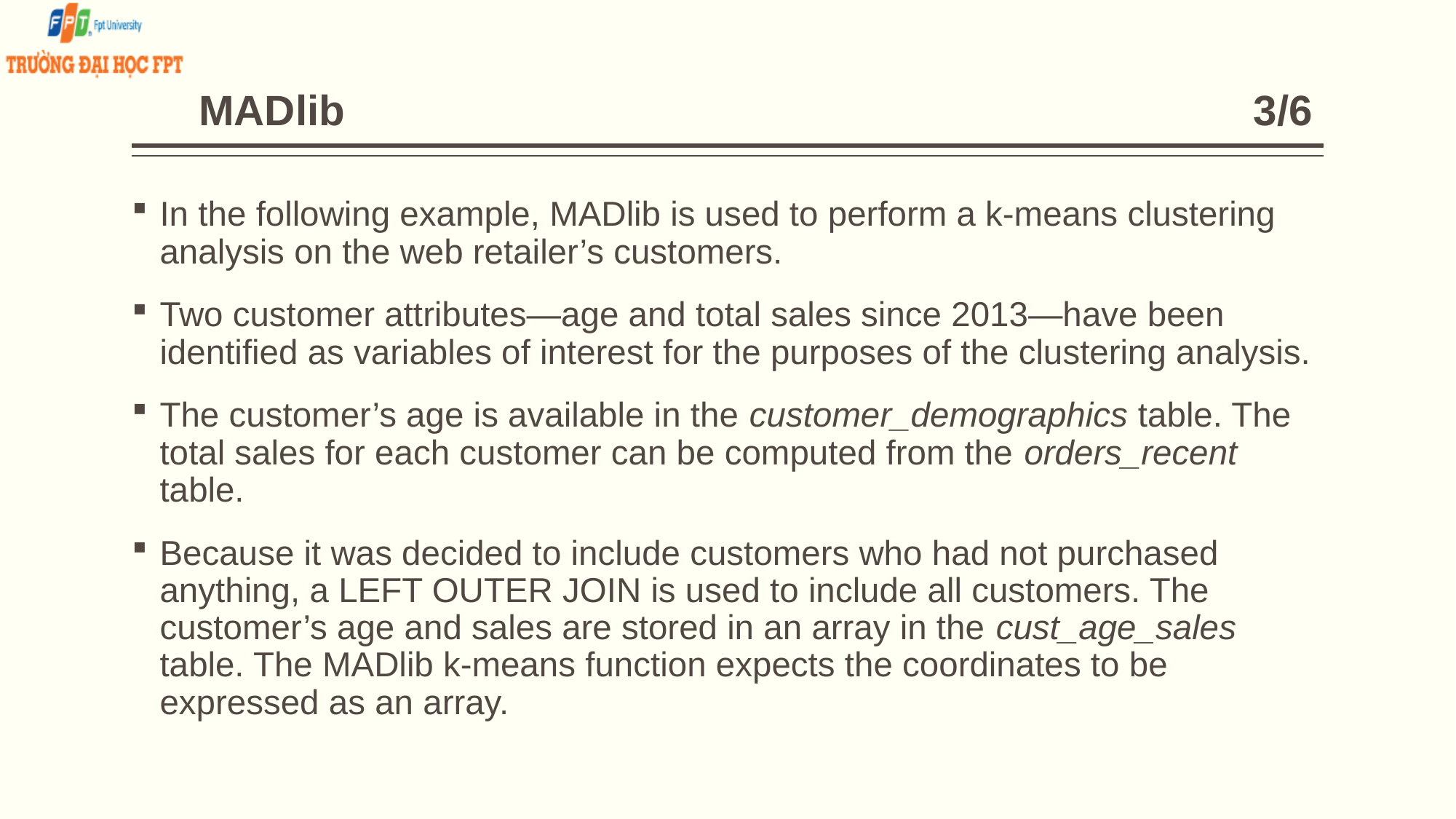

# MADlib                                                                             3/6
In the following example, MADlib is used to perform a k-means clustering analysis on the web retailer’s customers.
Two customer attributes—age and total sales since 2013—have been identified as variables of interest for the purposes of the clustering analysis.
The customer’s age is available in the customer_demographics table. The total sales for each customer can be computed from the orders_recent table.
Because it was decided to include customers who had not purchased anything, a LEFT OUTER JOIN is used to include all customers. The customer’s age and sales are stored in an array in the cust_age_sales table. The MADlib k-means function expects the coordinates to be expressed as an array.